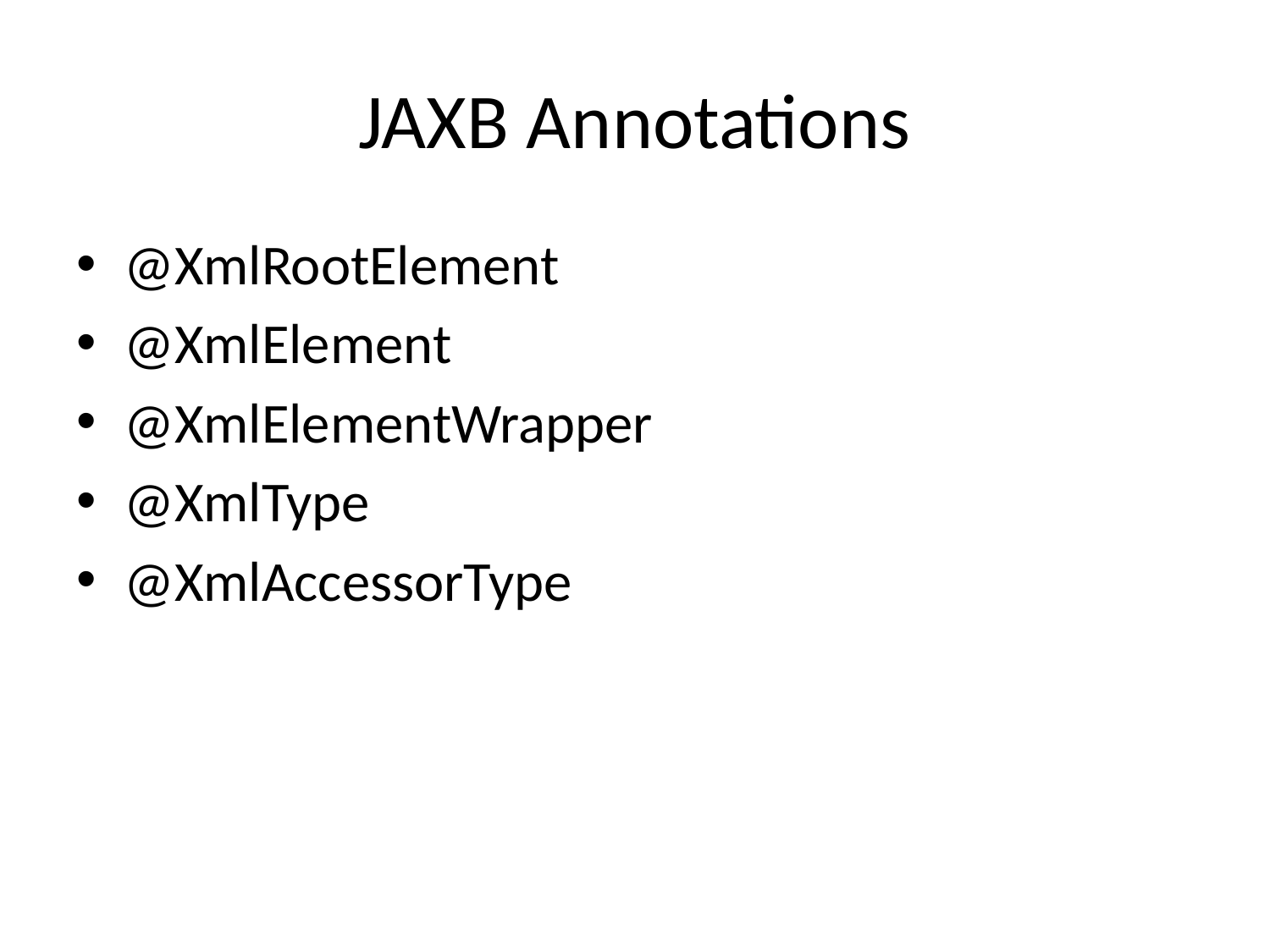

# JAXB Annotations
@XmlRootElement
@XmlElement
@XmlElementWrapper
@XmlType
@XmlAccessorType